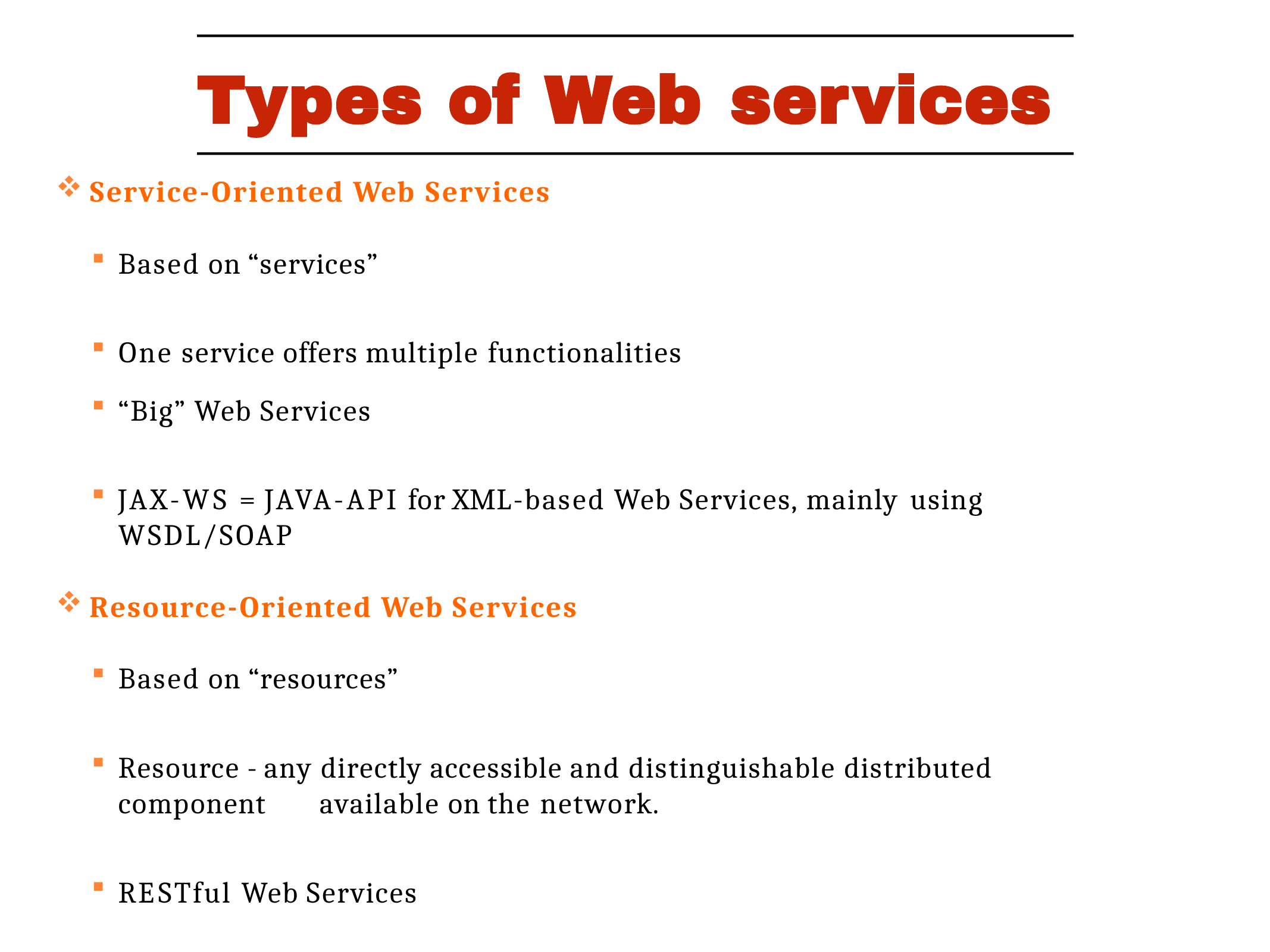

# Types of Web services
Service-Oriented Web Services

Based on “services”

One service offers multiple functionalities
“Big” Web Services

JAX-WS = JAVA-API for XML-based Web Services, mainly using
WSDL/SOAP

Resource-Oriented Web Services

Based on “resources”

Resource - any directly accessible and distinguishable distributed  component	available on the network.

RESTful Web Services

JAX-RS = JAVA-API for RESTful Web Services, using only HTTP